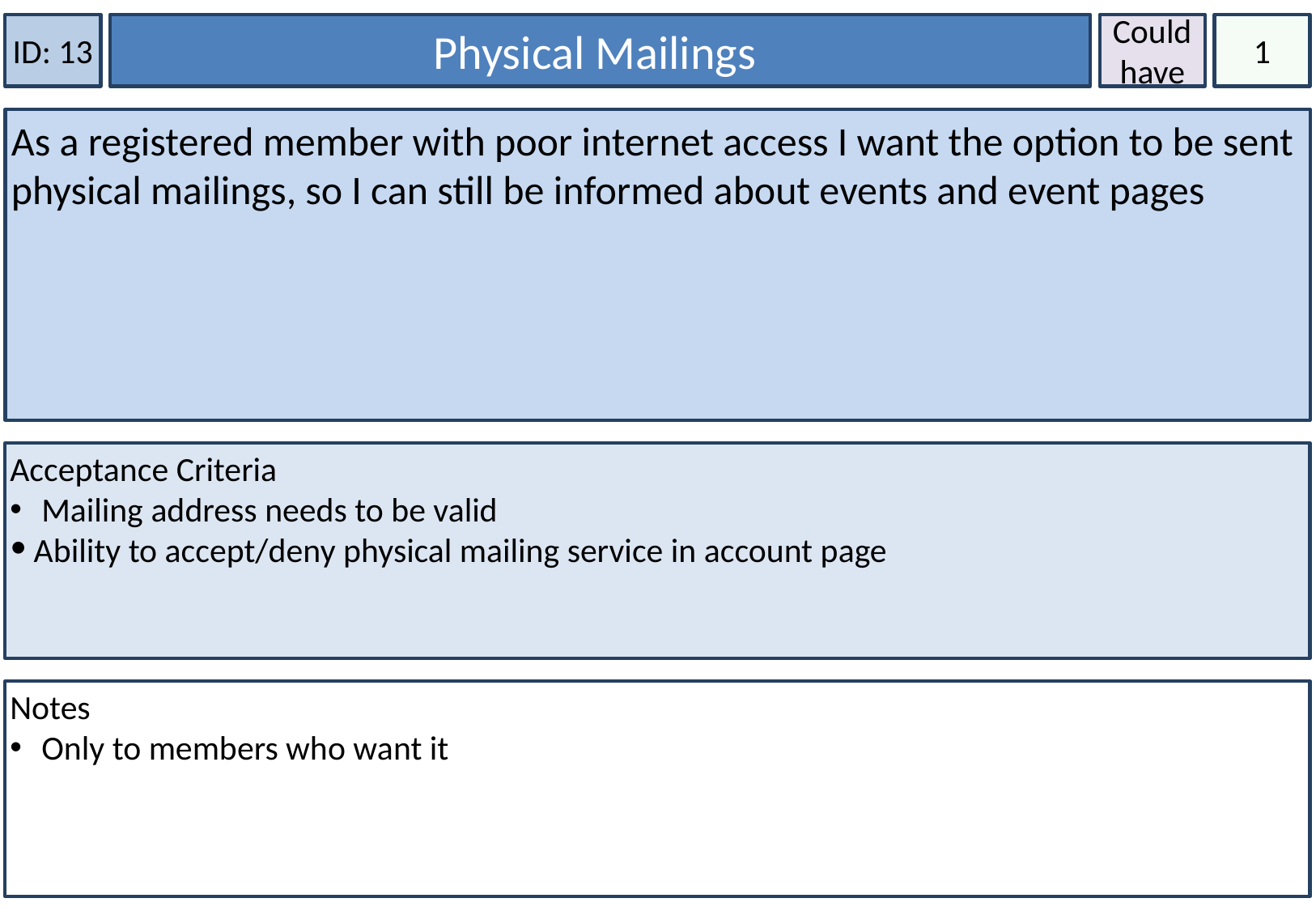

ID: 13

Could have
1

Physical Mailings
As a registered member with poor internet access I want the option to be sent physical mailings, so I can still be informed about events and event pages

Acceptance Criteria
 Mailing address needs to be valid
Ability to accept/deny physical mailing service in account page

Notes
 Only to members who want it